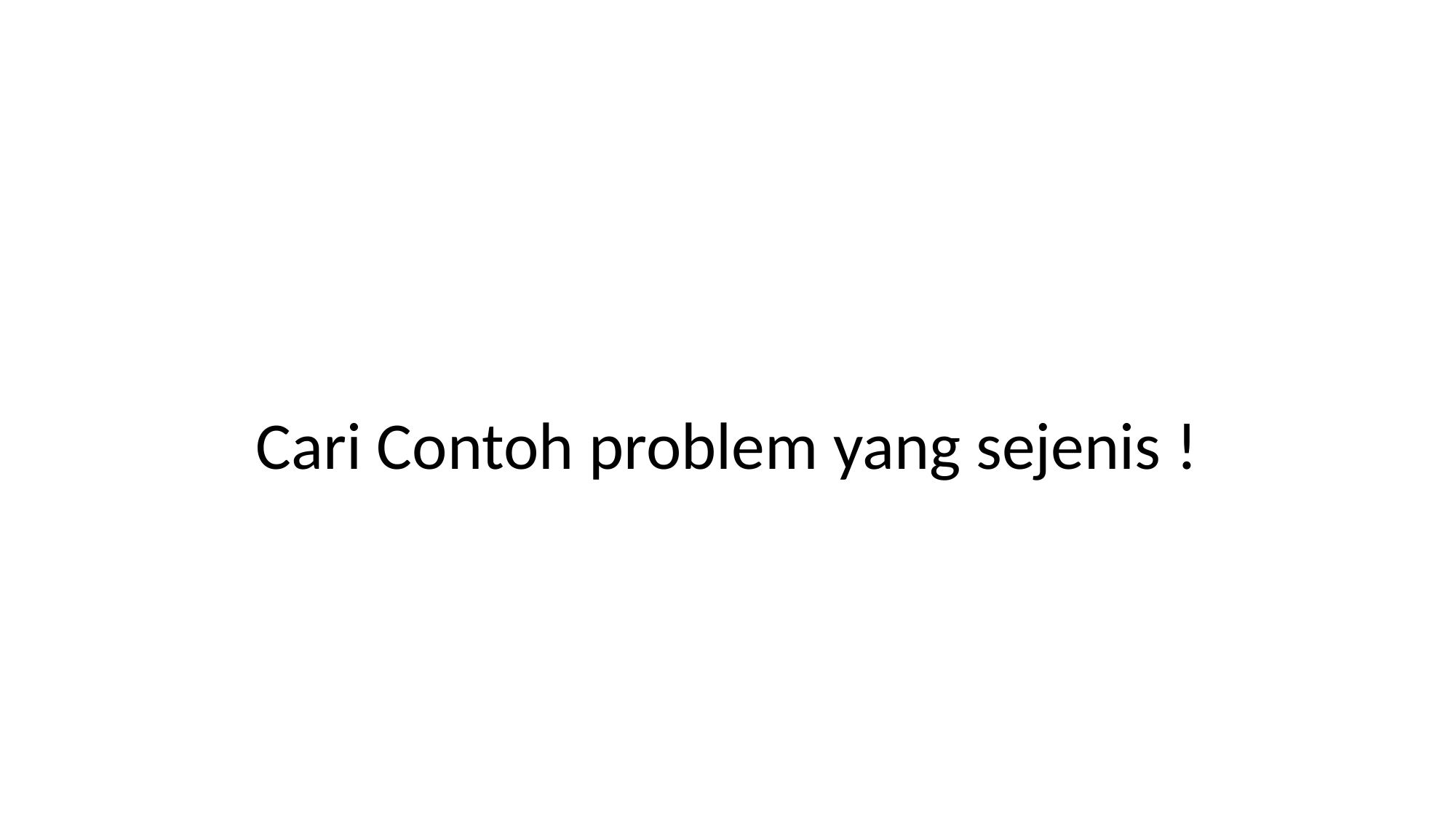

#

Cari Contoh problem yang sejenis !